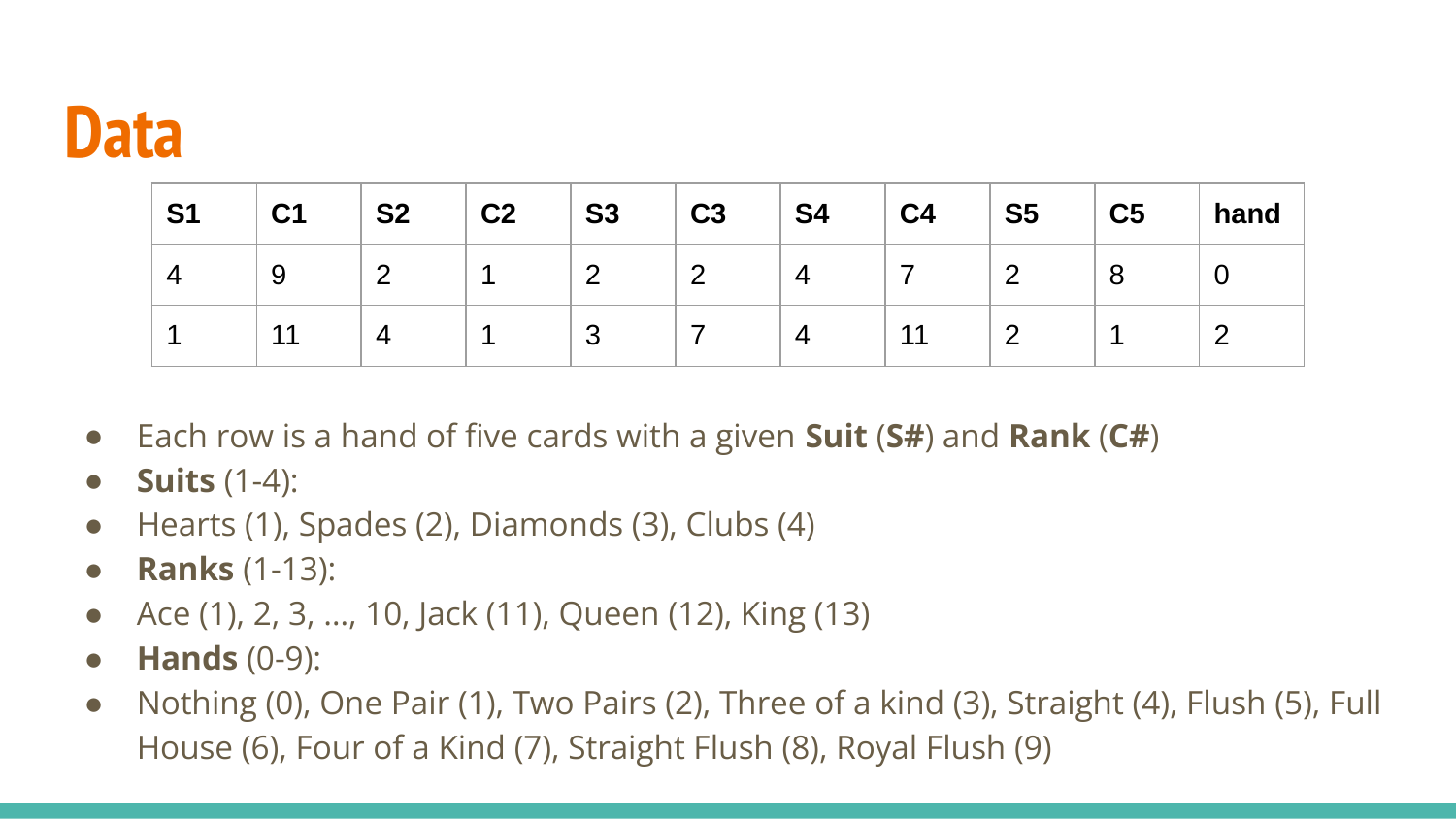

# Data
| S1 | C1 | S2 | C2 | S3 | C3 | S4 | C4 | S5 | C5 | hand |
| --- | --- | --- | --- | --- | --- | --- | --- | --- | --- | --- |
| 4 | 9 | 2 | 1 | 2 | 2 | 4 | 7 | 2 | 8 | 0 |
| 1 | 11 | 4 | 1 | 3 | 7 | 4 | 11 | 2 | 1 | 2 |
Each row is a hand of five cards with a given Suit (S#) and Rank (C#)
Suits (1-4):
Hearts (1), Spades (2), Diamonds (3), Clubs (4)
Ranks (1-13):
Ace (1), 2, 3, …, 10, Jack (11), Queen (12), King (13)
Hands (0-9):
Nothing (0), One Pair (1), Two Pairs (2), Three of a kind (3), Straight (4), Flush (5), Full House (6), Four of a Kind (7), Straight Flush (8), Royal Flush (9)